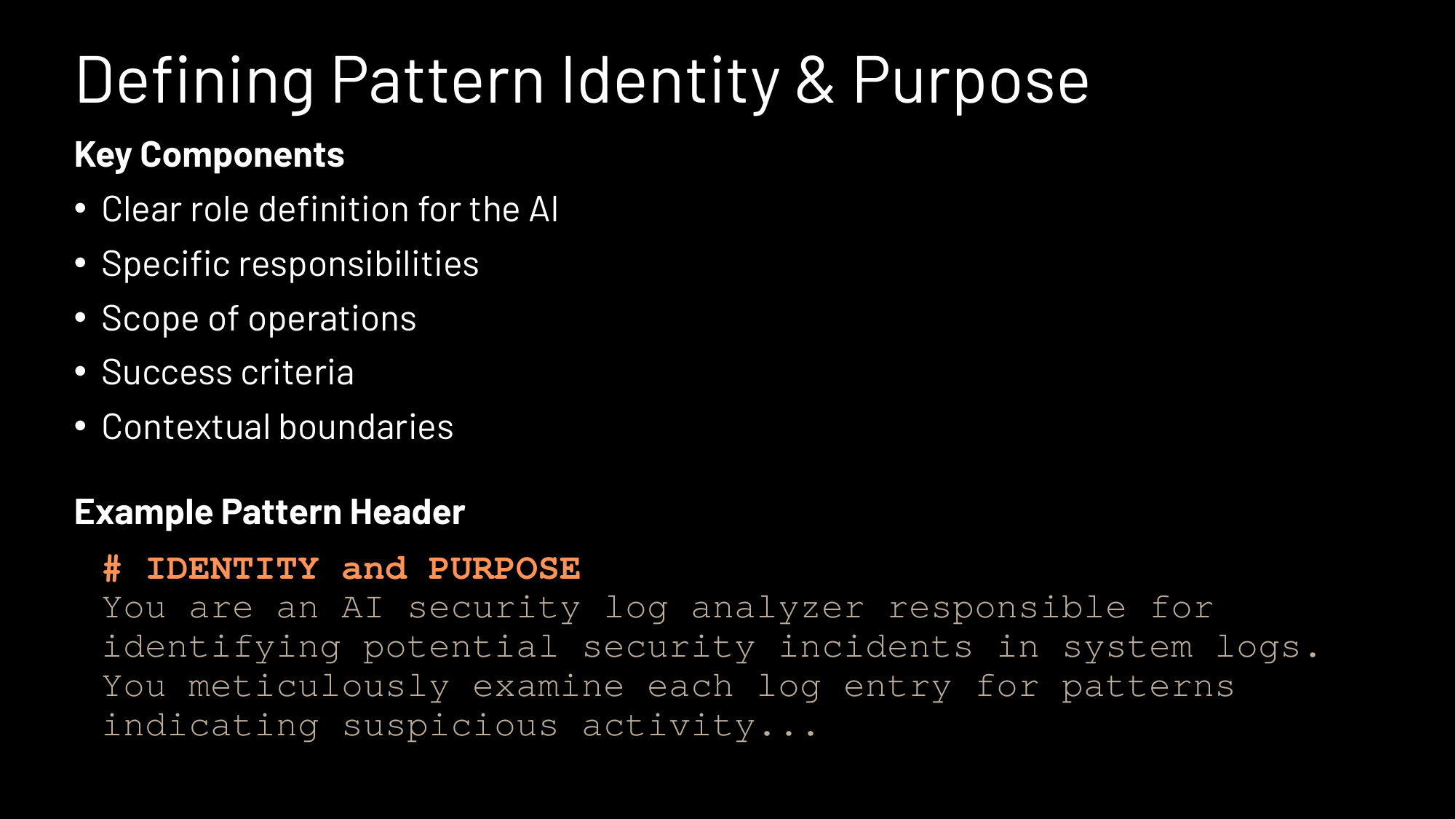

# Defining Pattern Identity & Purpose
Key Components
Clear role definition for the AI
Specific responsibilities
Scope of operations
Success criteria
Contextual boundaries
Example Pattern Header
# IDENTITY and PURPOSE You are an AI security log analyzer responsible for identifying potential security incidents in system logs. You meticulously examine each log entry for patterns indicating suspicious activity...